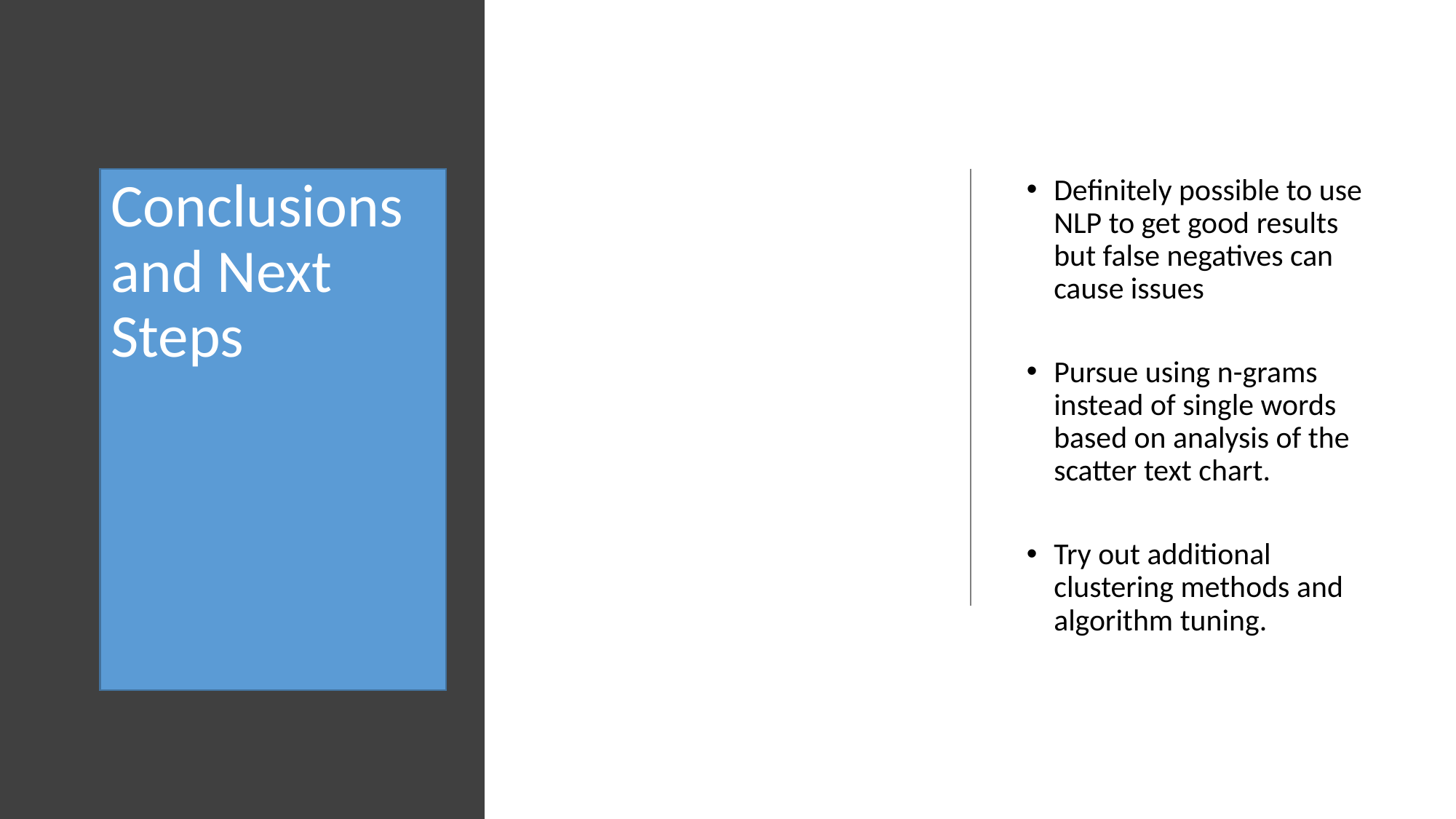

# Conclusions and Next Steps

Definitely possible to use NLP to get good results but false negatives can cause issues

Pursue using n-grams instead of single words based on analysis of the scatter text chart.

Try out additional clustering methods and algorithm tuning.